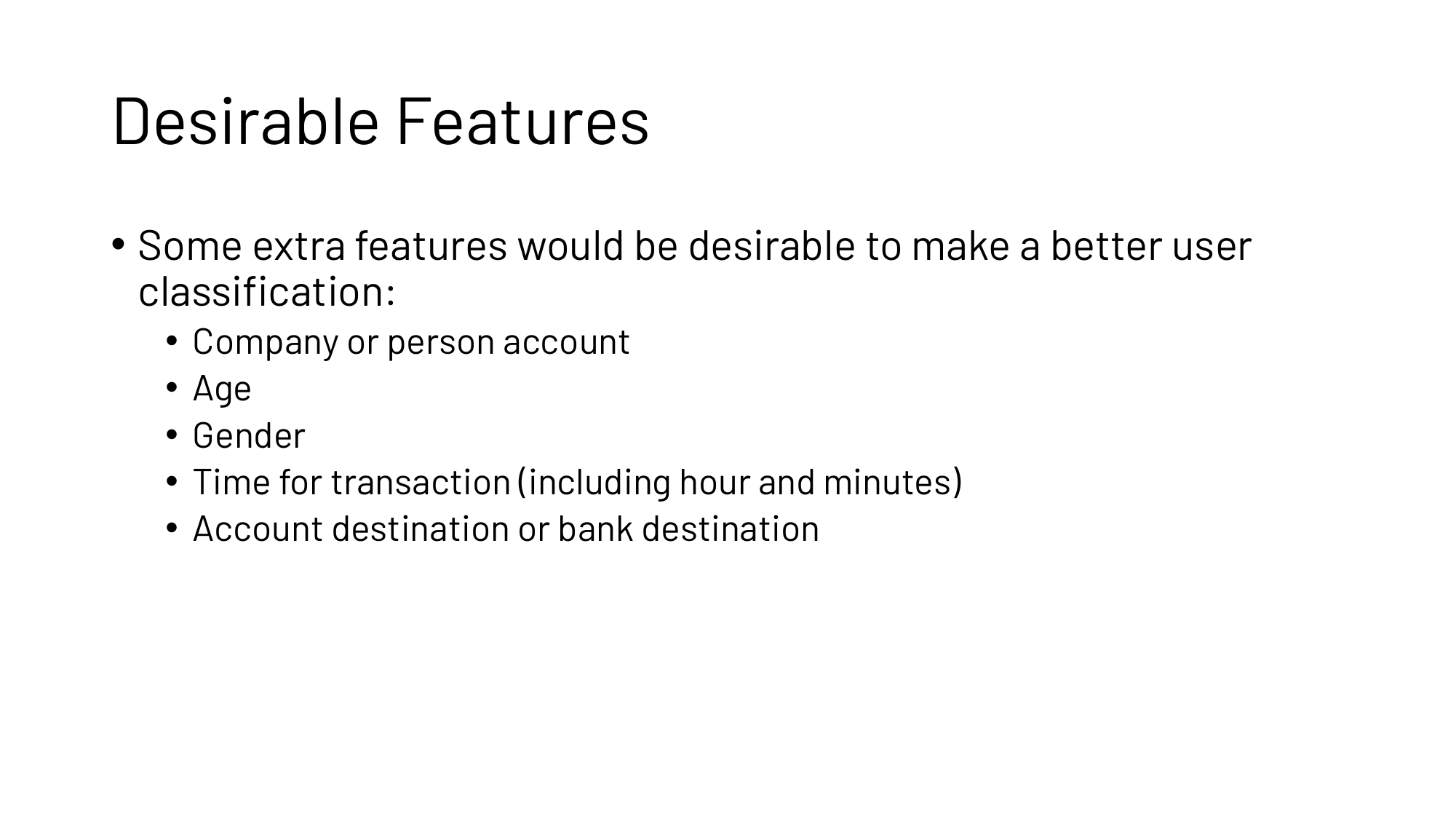

# Desirable Features
Some extra features would be desirable to make a better user classification:
Company or person account
Age
Gender
Time for transaction (including hour and minutes)
Account destination or bank destination